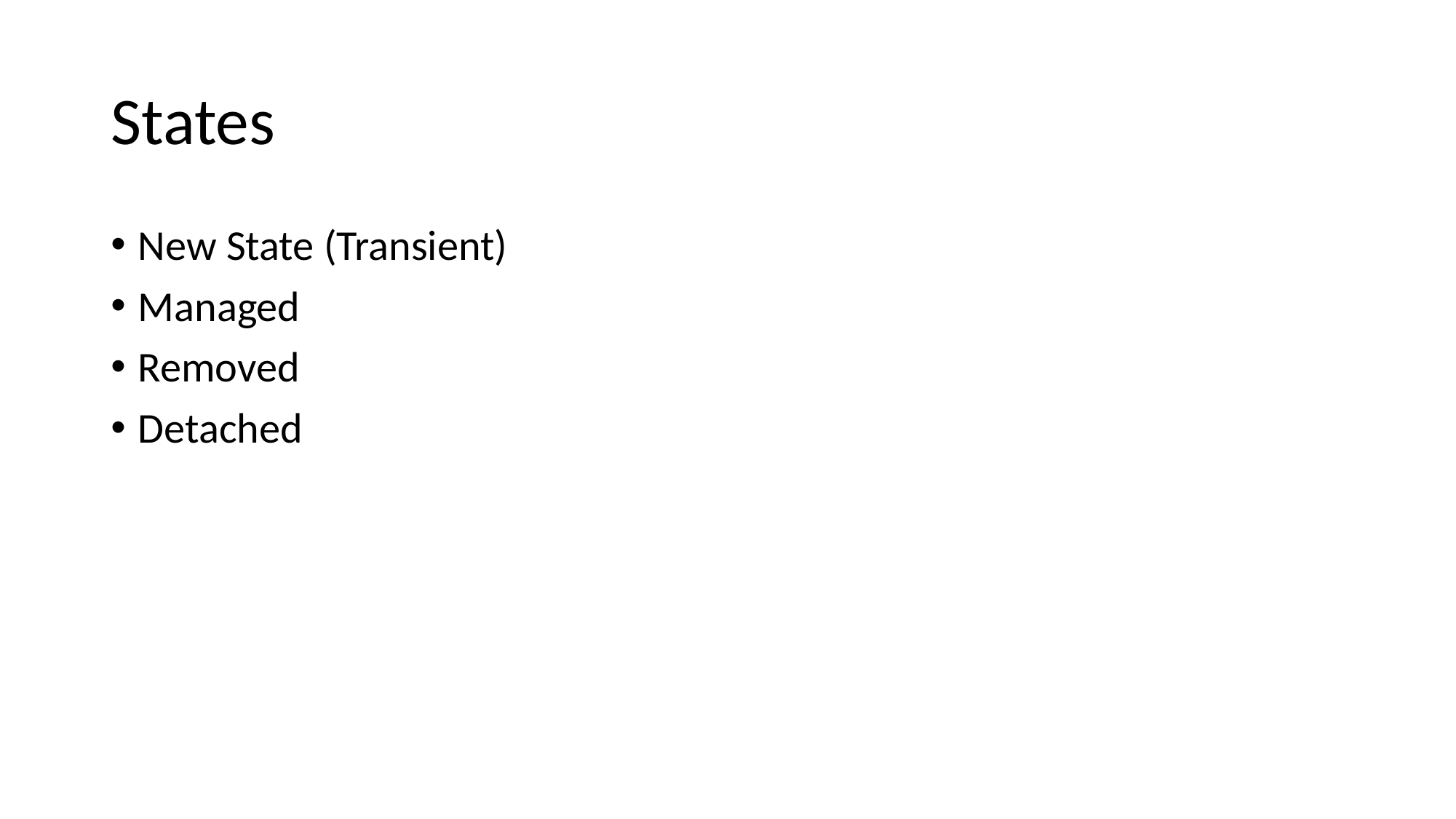

# States
New State (Transient)
Managed
Removed
Detached